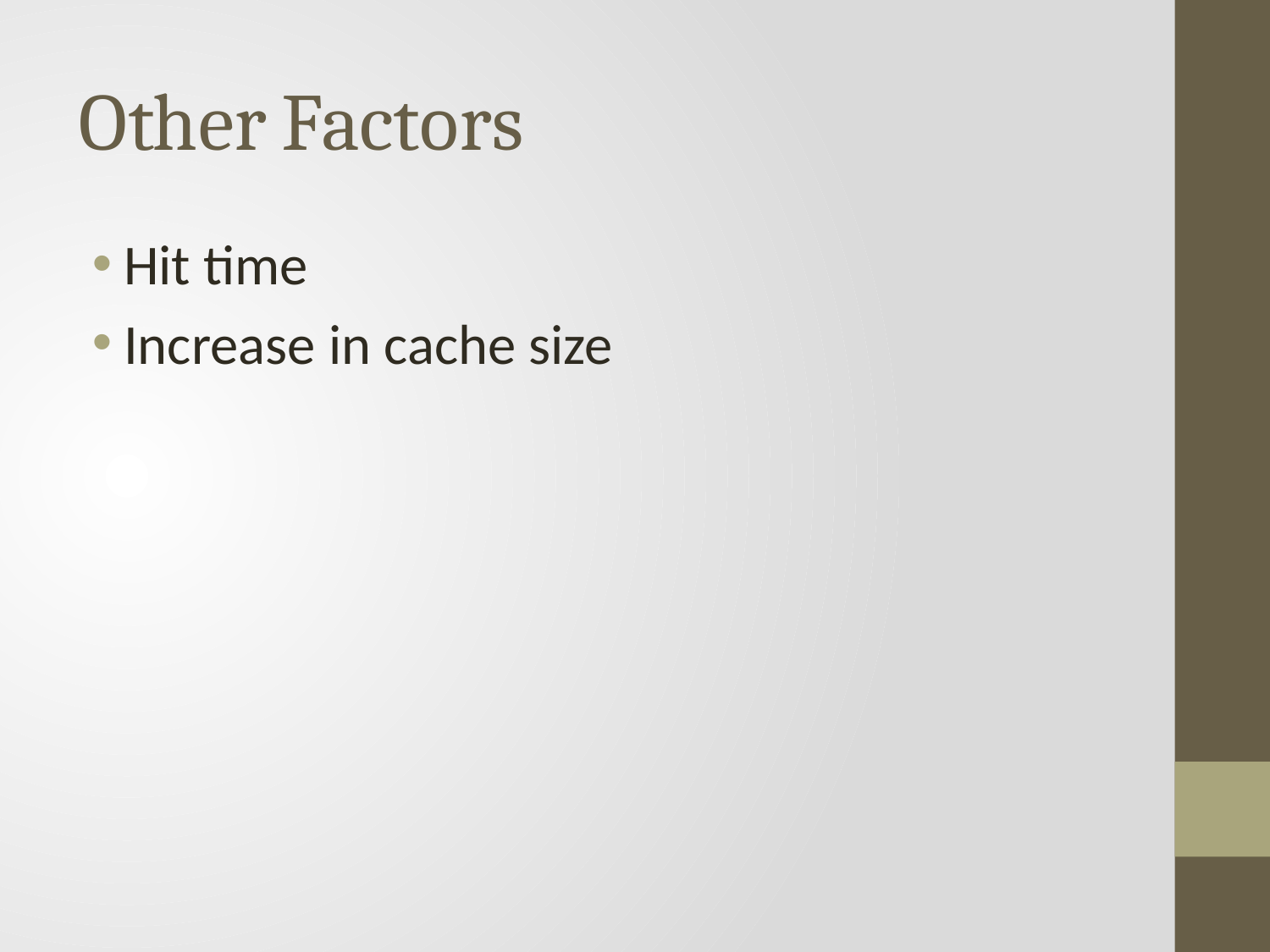

# Other Factors
Hit time
Increase in cache size